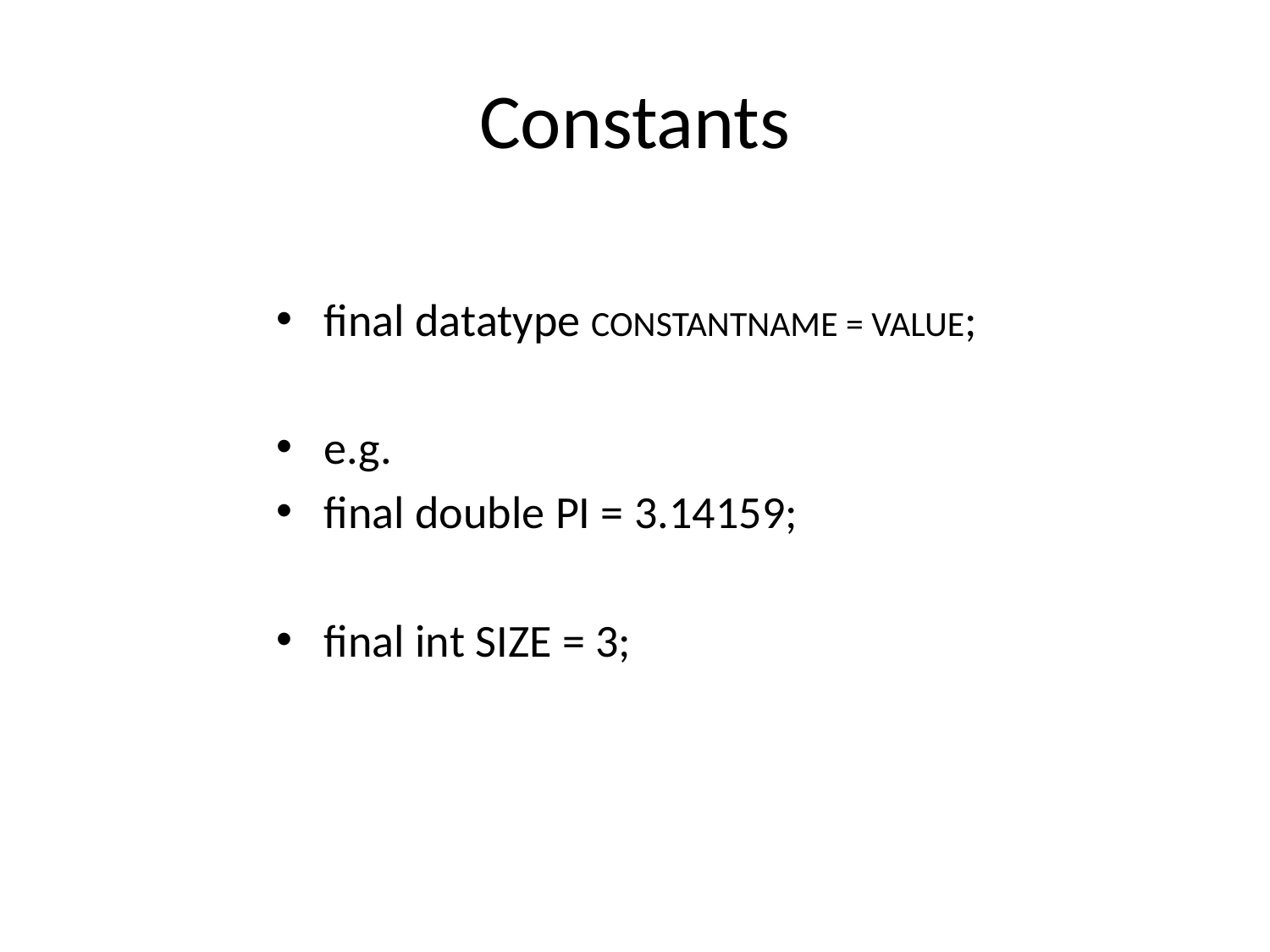

# Constants

final datatype CONSTANTNAME = VALUE;

e.g.
final double PI = 3.14159;

final int SIZE = 3;